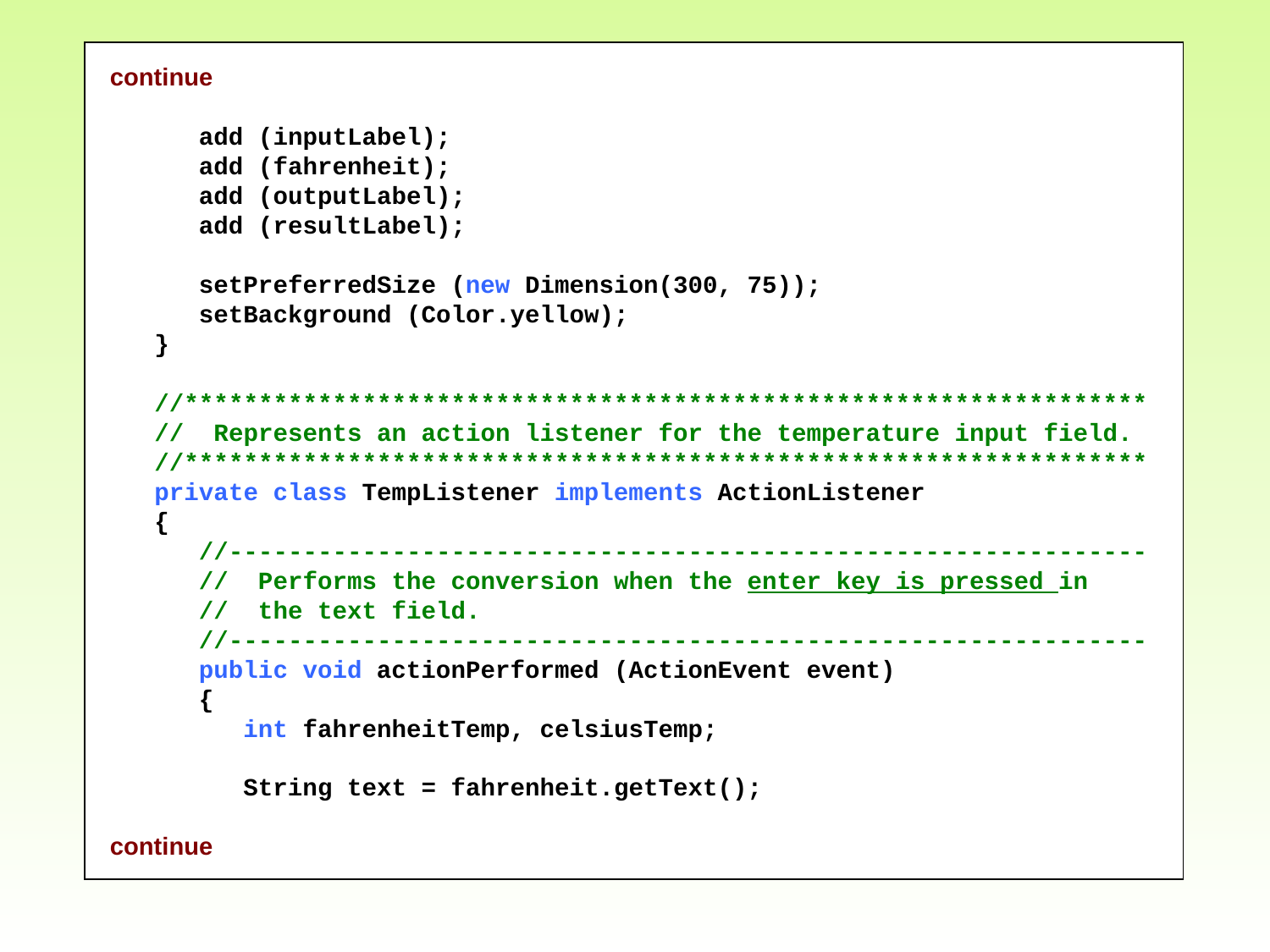

continue

      add (inputLabel);
      add (fahrenheit);
      add (outputLabel);
      add (resultLabel);

      setPreferredSize (new Dimension(300, 75));
      setBackground (Color.yellow);
   }

   //*****************************************************************
   //  Represents an action listener for the temperature input field.
   //*****************************************************************
   private class TempListener implements ActionListener
   {
      //--------------------------------------------------------------
      //  Performs the conversion when the enter key is pressed in
      //  the text field.
      //--------------------------------------------------------------
      public void actionPerformed (ActionEvent event)
      {
         int fahrenheitTemp, celsiusTemp;

         String text = fahrenheit.getText();

continue